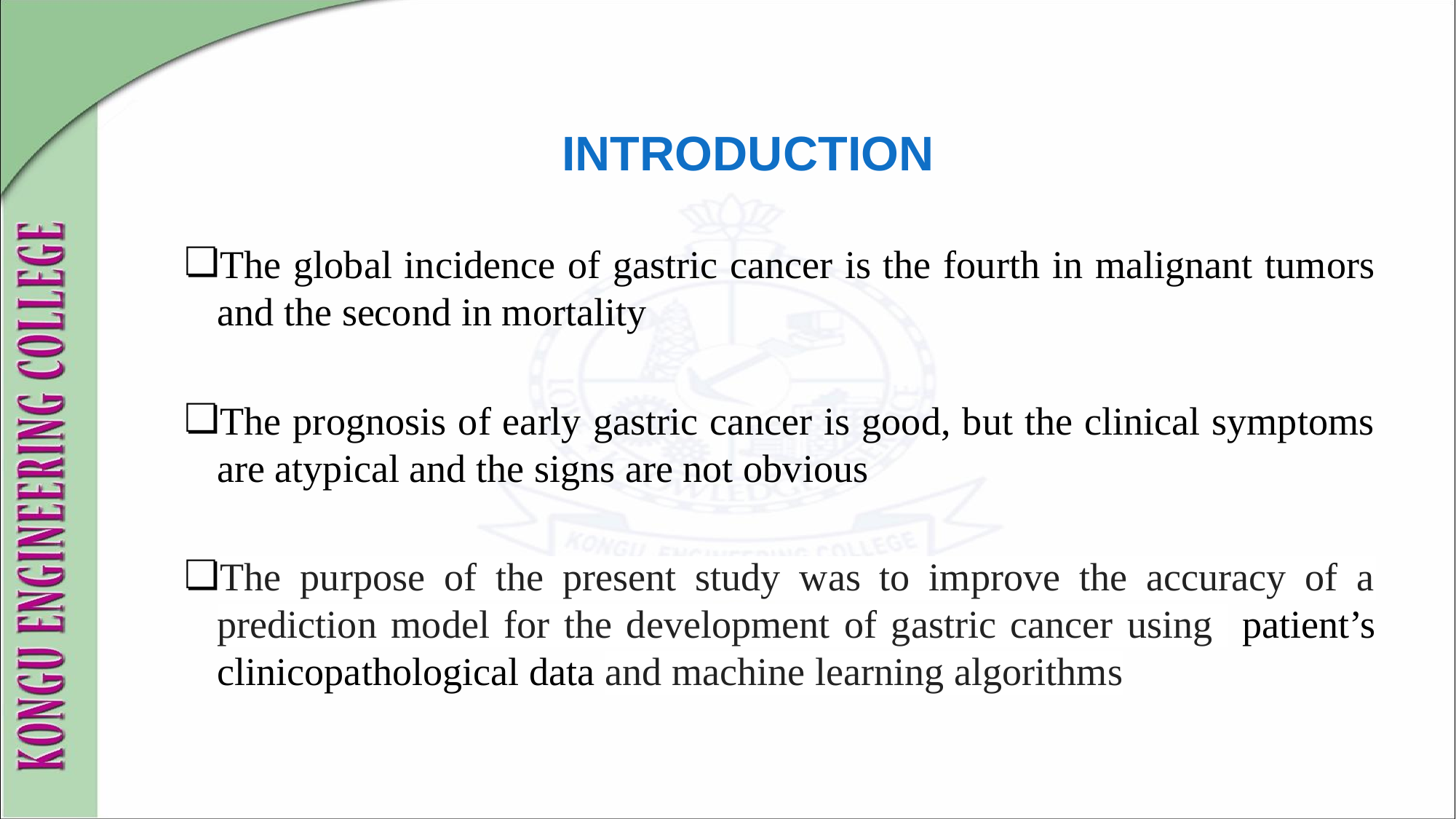

# INTRODUCTION
The global incidence of gastric cancer is the fourth in malignant tumors and the second in mortality

The prognosis of early gastric cancer is good, but the clinical symptoms are atypical and the signs are not obvious

The purpose of the present study was to improve the accuracy of a prediction model for the development of gastric cancer using  patient’s clinicopathological data and machine learning algorithms